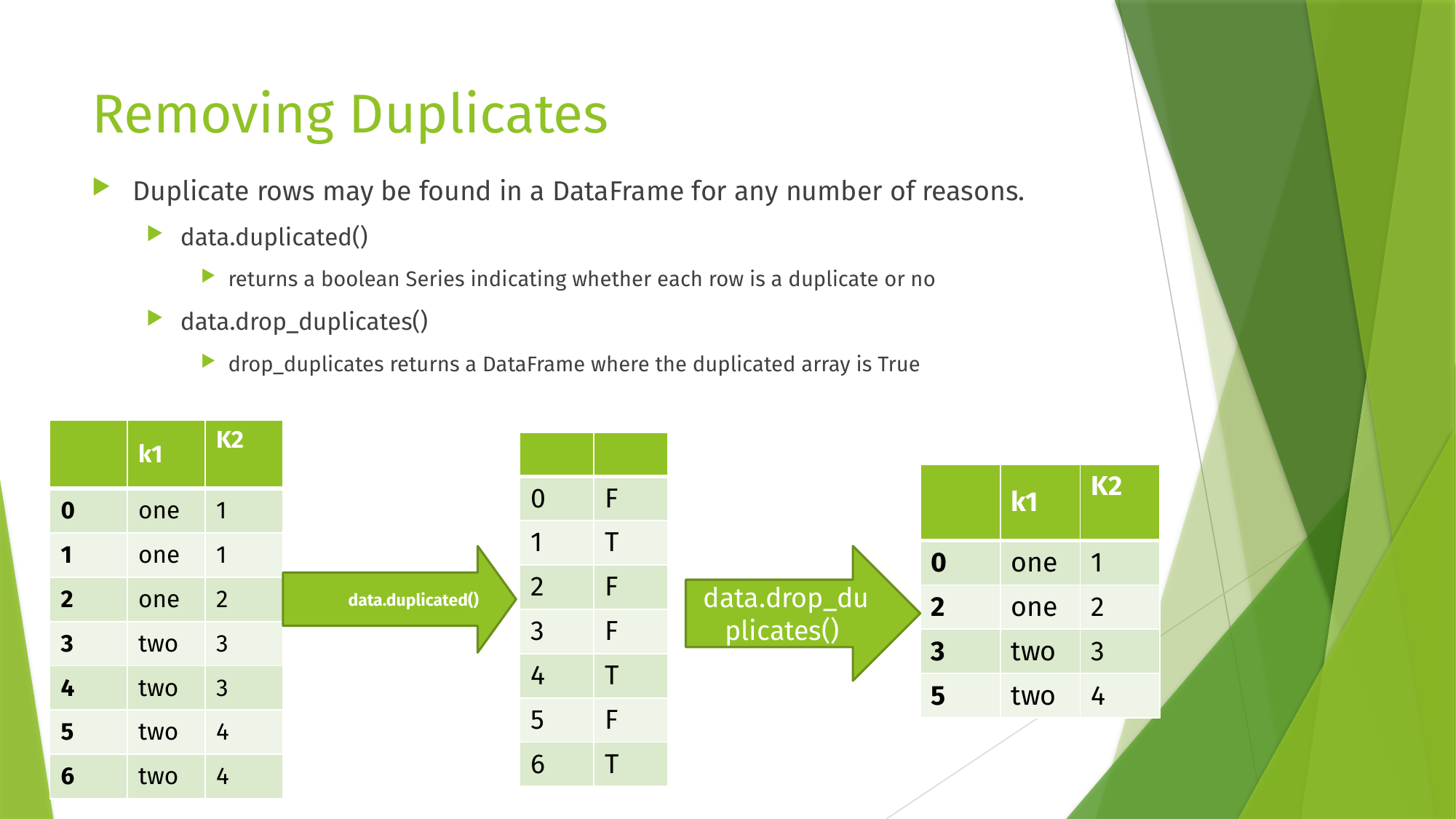

# Removing Duplicates
Duplicate rows may be found in a DataFrame for any number of reasons.
data.duplicated()
returns a boolean Series indicating whether each row is a duplicate or no
data.drop_duplicates()
drop_duplicates returns a DataFrame where the duplicated array is True
|  | k1 | K2 |
| --- | --- | --- |
| 0 | one | 1 |
| 1 | one | 1 |
| 2 | one | 2 |
| 3 | two | 3 |
| 4 | two | 3 |
| 5 | two | 4 |
| 6 | two | 4 |
|  |  |
| --- | --- |
| 0 | F |
| 1 | T |
| 2 | F |
| 3 | F |
| 4 | T |
| 5 | F |
| 6 | T |
|  | k1 | K2 |
| --- | --- | --- |
| 0 | one | 1 |
| 2 | one | 2 |
| 3 | two | 3 |
| 5 | two | 4 |
data.duplicated()
data.drop_duplicates()